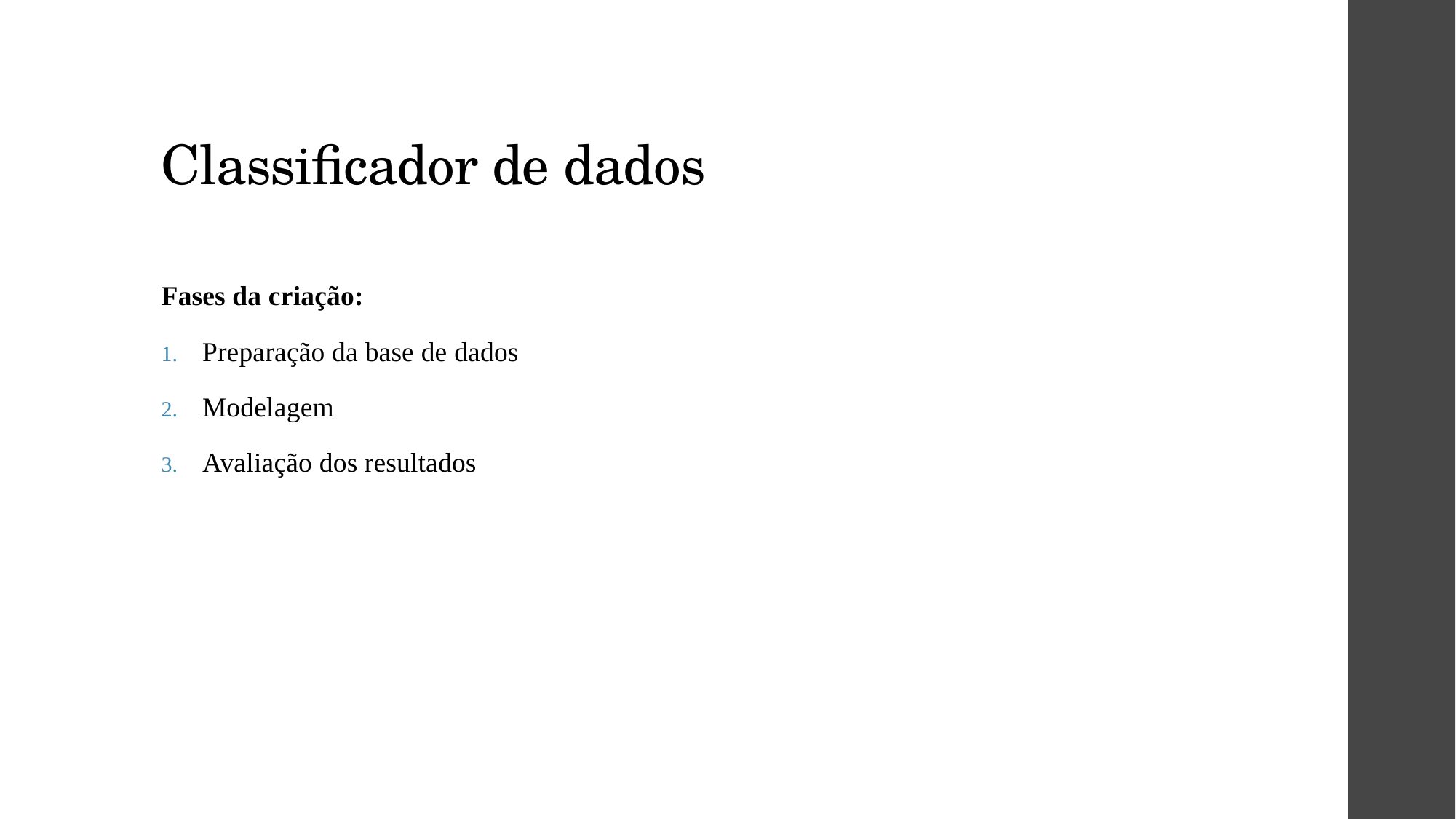

# Classificador de dados

Fases da criação:
Preparação da base de dados
Modelagem
Avaliação dos resultados